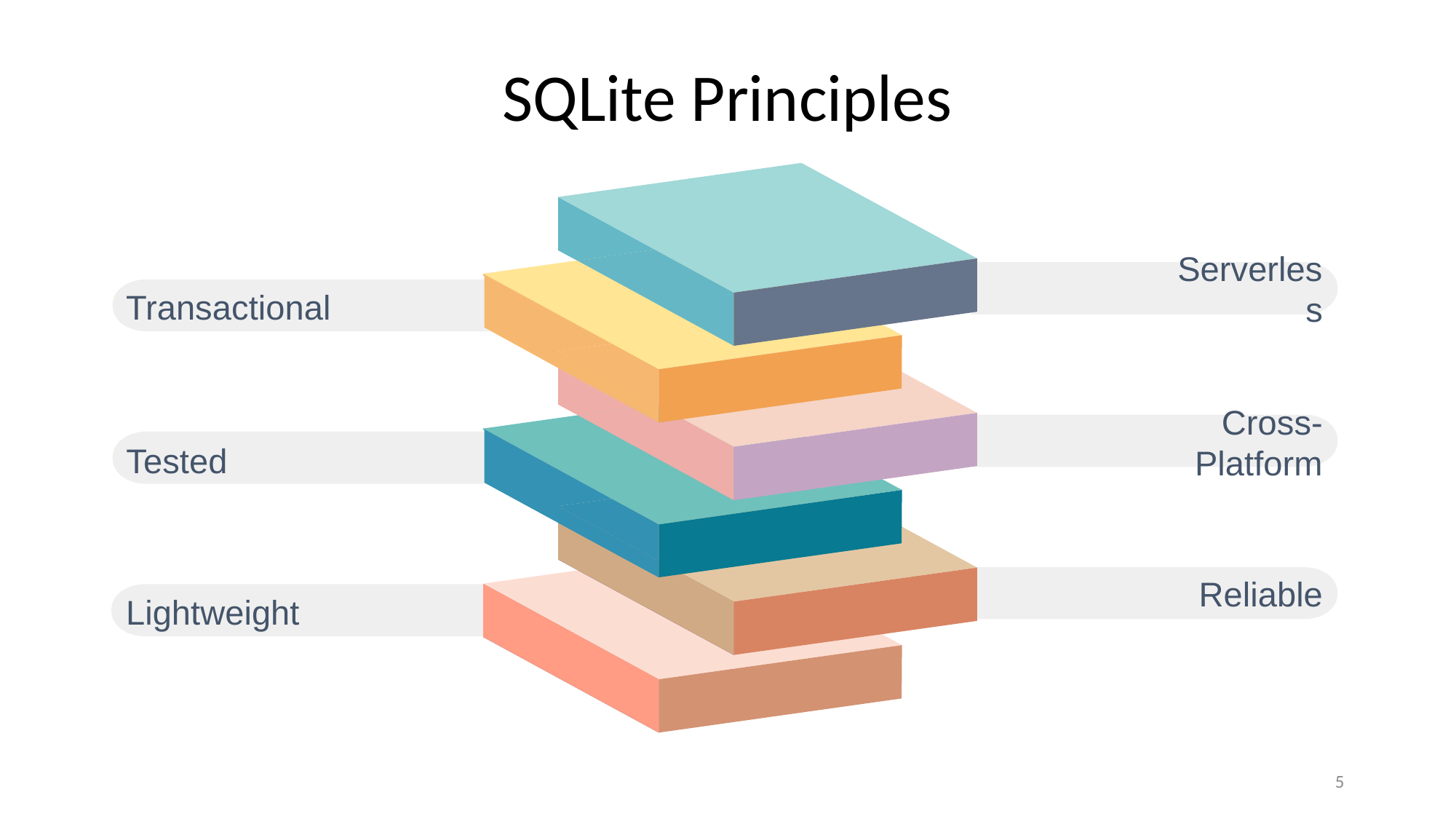

# SQLite Principles

Serverless
Transactional
Cross-Platform
Tested
Reliable

Lightweight
5